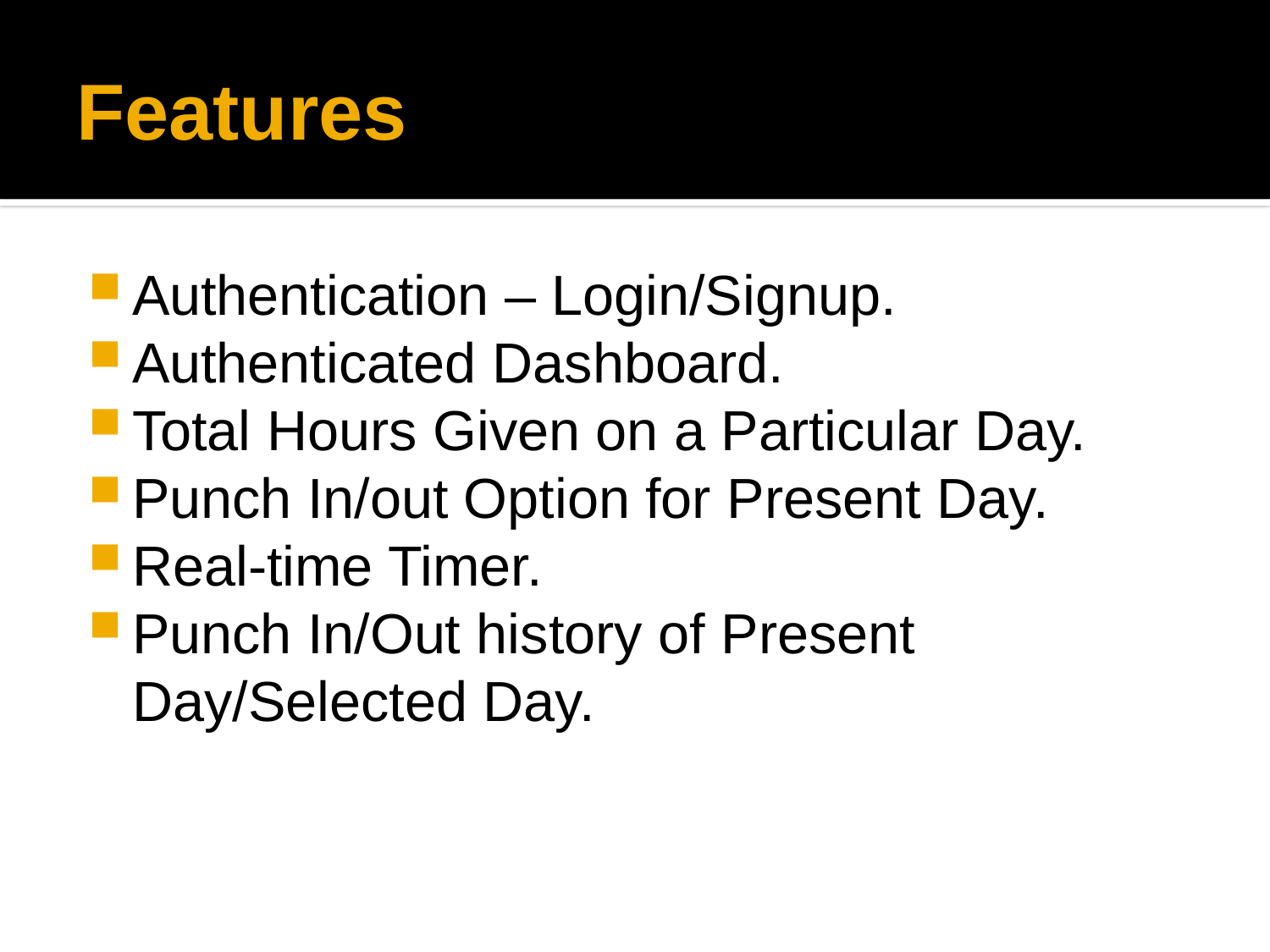

# Features
Authentication – Login/Signup.
Authenticated Dashboard.
Total Hours Given on a Particular Day.
Punch In/out Option for Present Day.
Real-time Timer.
Punch In/Out history of Present Day/Selected Day.